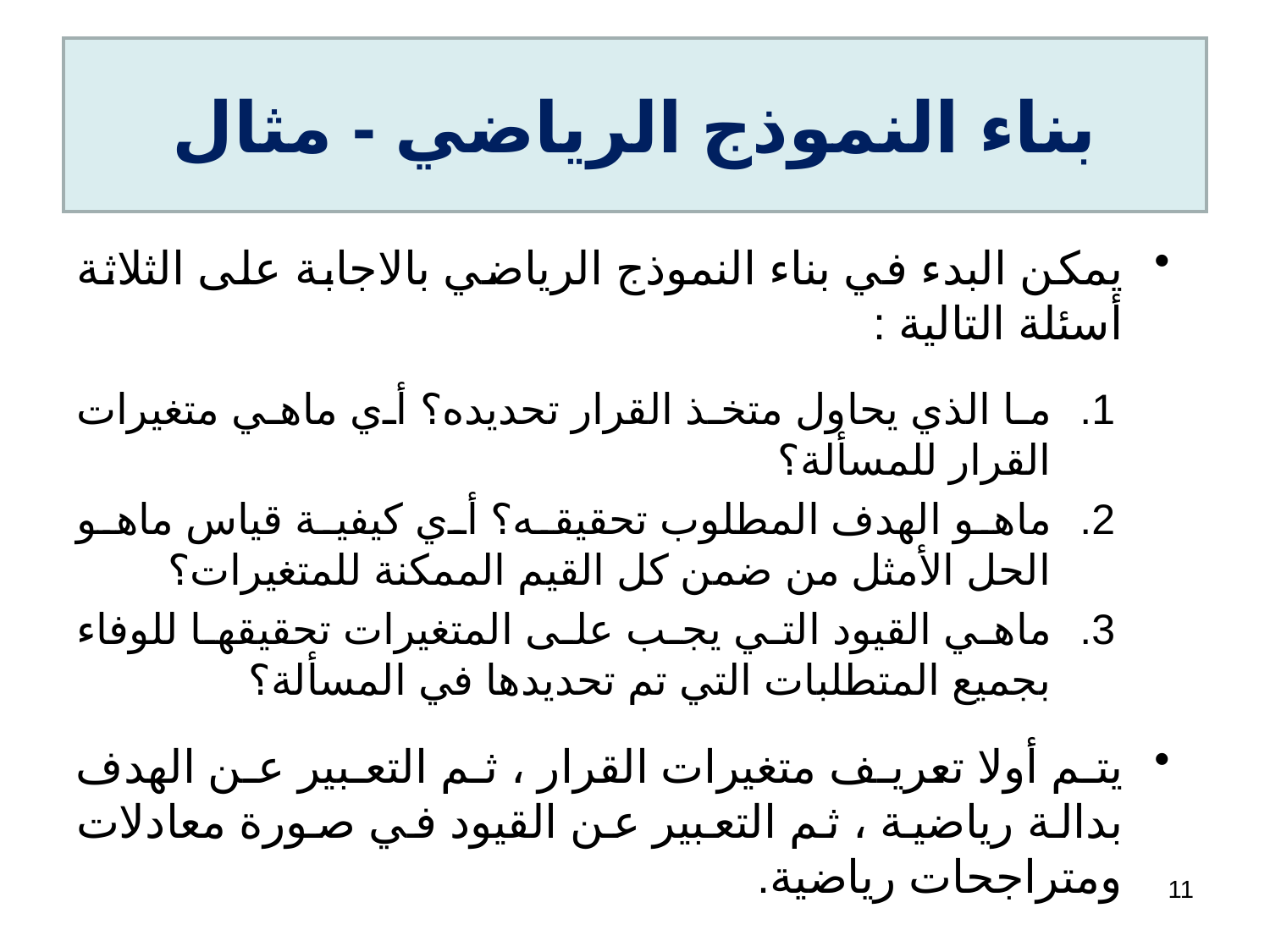

# بناء النموذج الرياضي - مثال
يمكن البدء في بناء النموذج الرياضي بالاجابة على الثلاثة أسئلة التالية :

ما الذي يحاول متخذ القرار تحديده؟ أي ماهي متغيرات القرار للمسألة؟
ماهو الهدف المطلوب تحقيقه؟ أي كيفية قياس ماهو الحل الأمثل من ضمن كل القيم الممكنة للمتغيرات؟
ماهي القيود التي يجب على المتغيرات تحقيقها للوفاء بجميع المتطلبات التي تم تحديدها في المسألة؟

يتم أولا تعريف متغيرات القرار ، ثم التعبير عن الهدف بدالة رياضية ، ثم التعبير عن القيود في صورة معادلات ومتراجحات رياضية.

11